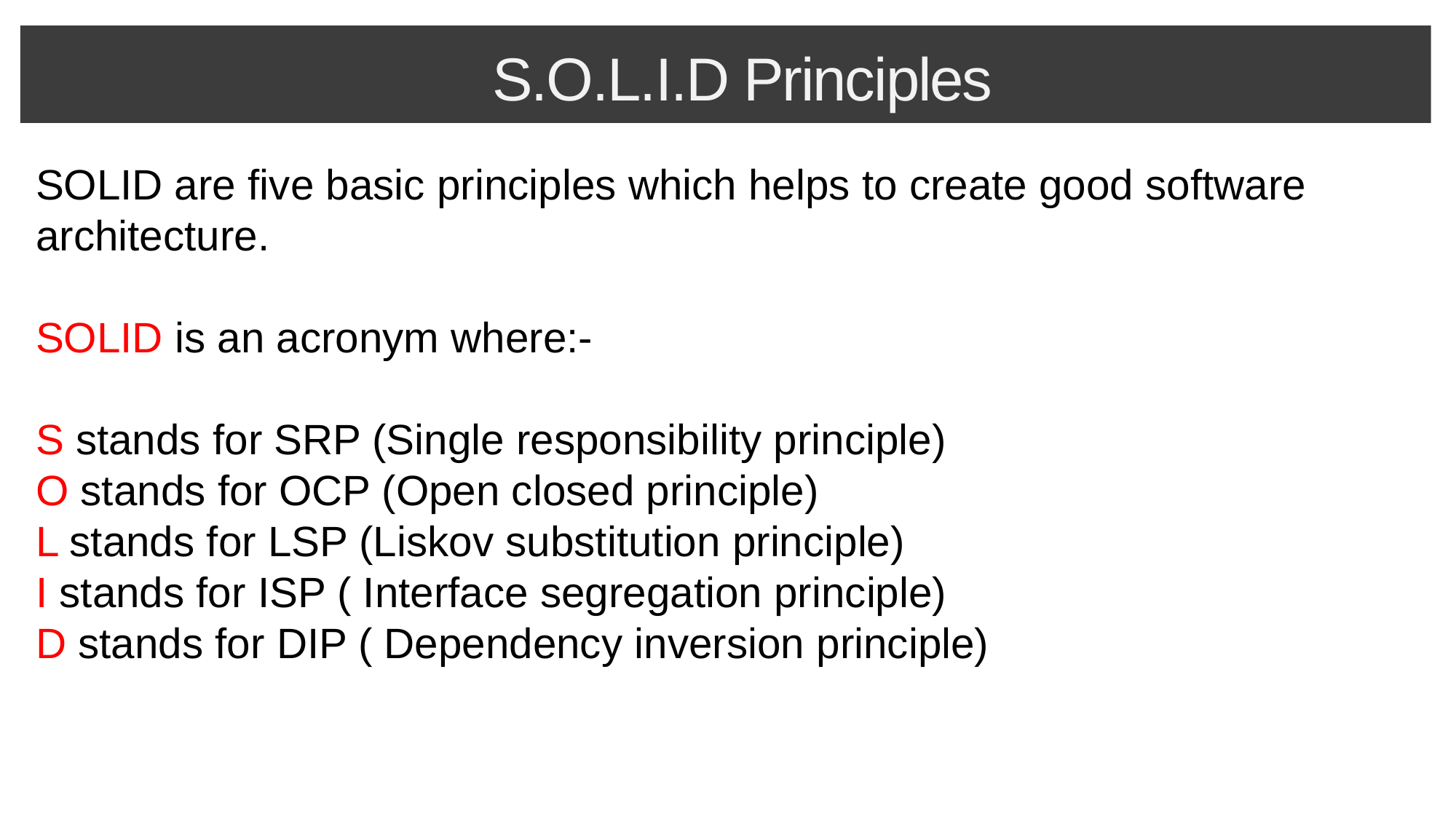

S.O.L.I.D Principles
SOLID are five basic principles which helps to create good software architecture.

SOLID is an acronym where:-

S stands for SRP (Single responsibility principle)
O stands for OCP (Open closed principle)
L stands for LSP (Liskov substitution principle)
I stands for ISP ( Interface segregation principle)
D stands for DIP ( Dependency inversion principle)